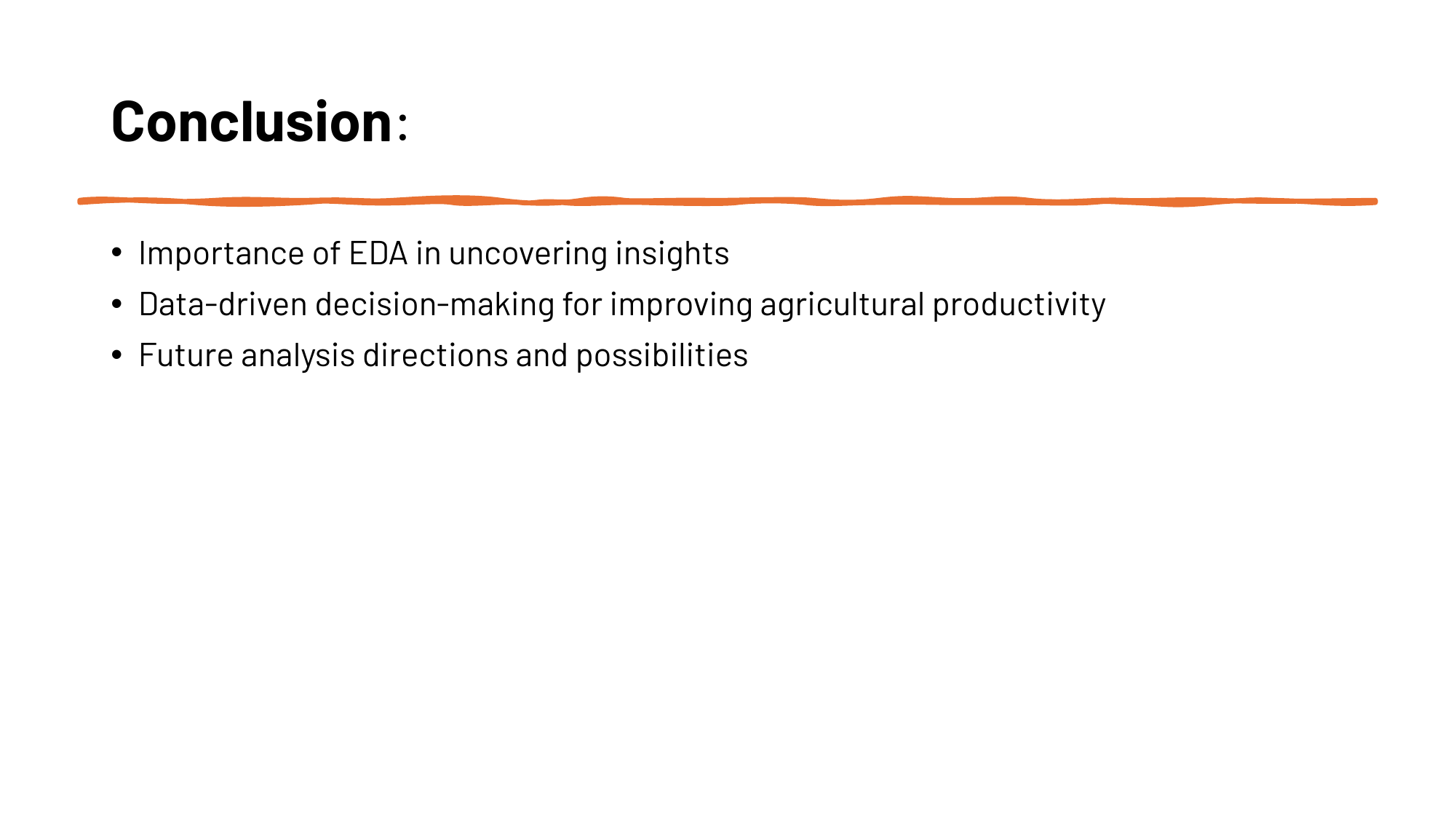

# Conclusion:

Importance of EDA in uncovering insights
Data-driven decision-making for improving agricultural productivity
Future analysis directions and possibilities